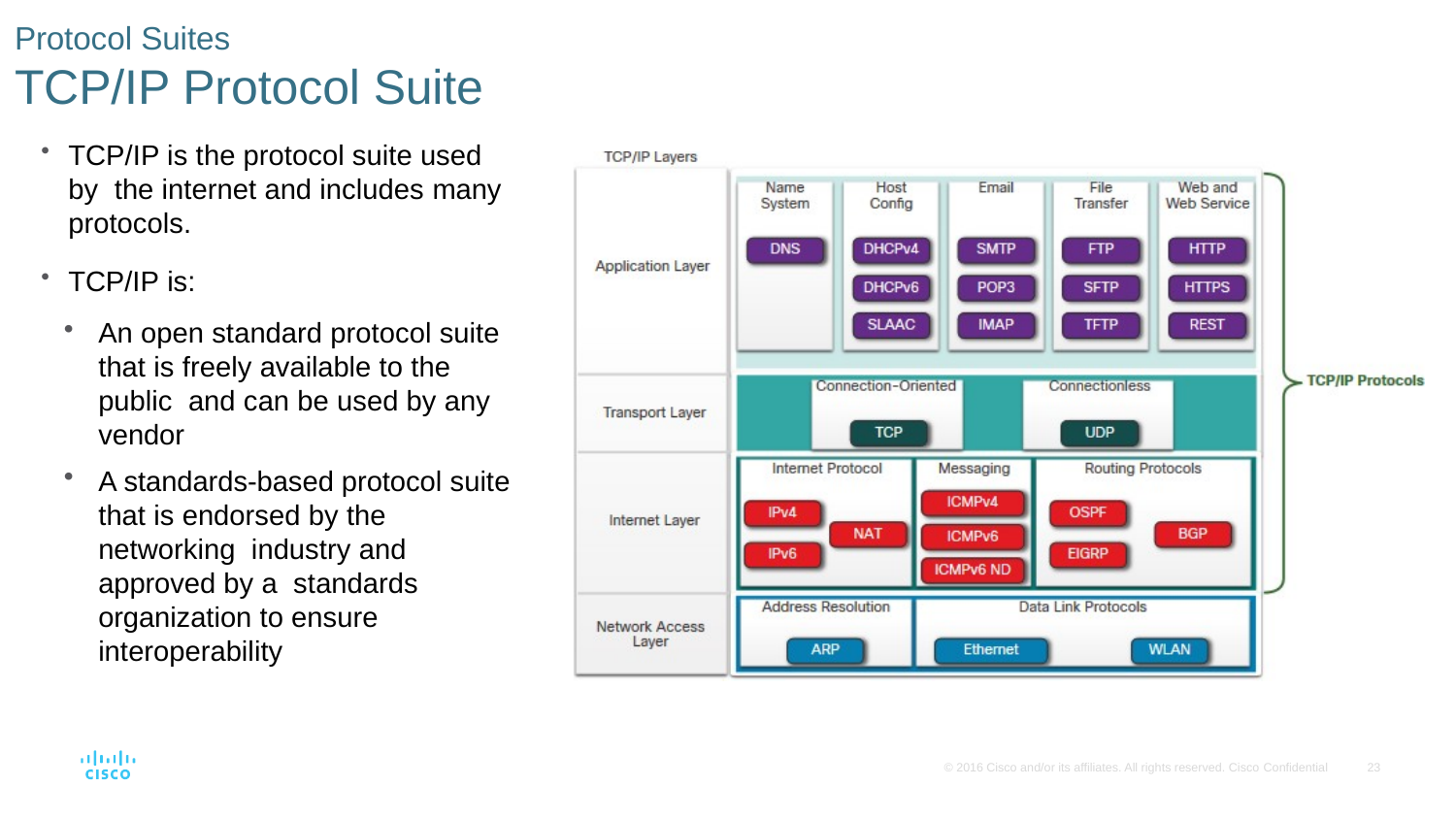

# Protocol Suites
TCP/IP Protocol Suite
TCP/IP is the protocol suite used by  the internet and includes many  protocols.
TCP/IP is:
An open standard protocol suite  that is freely available to the public  and can be used by any vendor
A standards-based protocol suite  that is endorsed by the networking  industry and approved by a  standards organization to ensure  interoperability

© 2016 Cisco and/or its affiliates. All rights reserved. Cisco Confidential
23